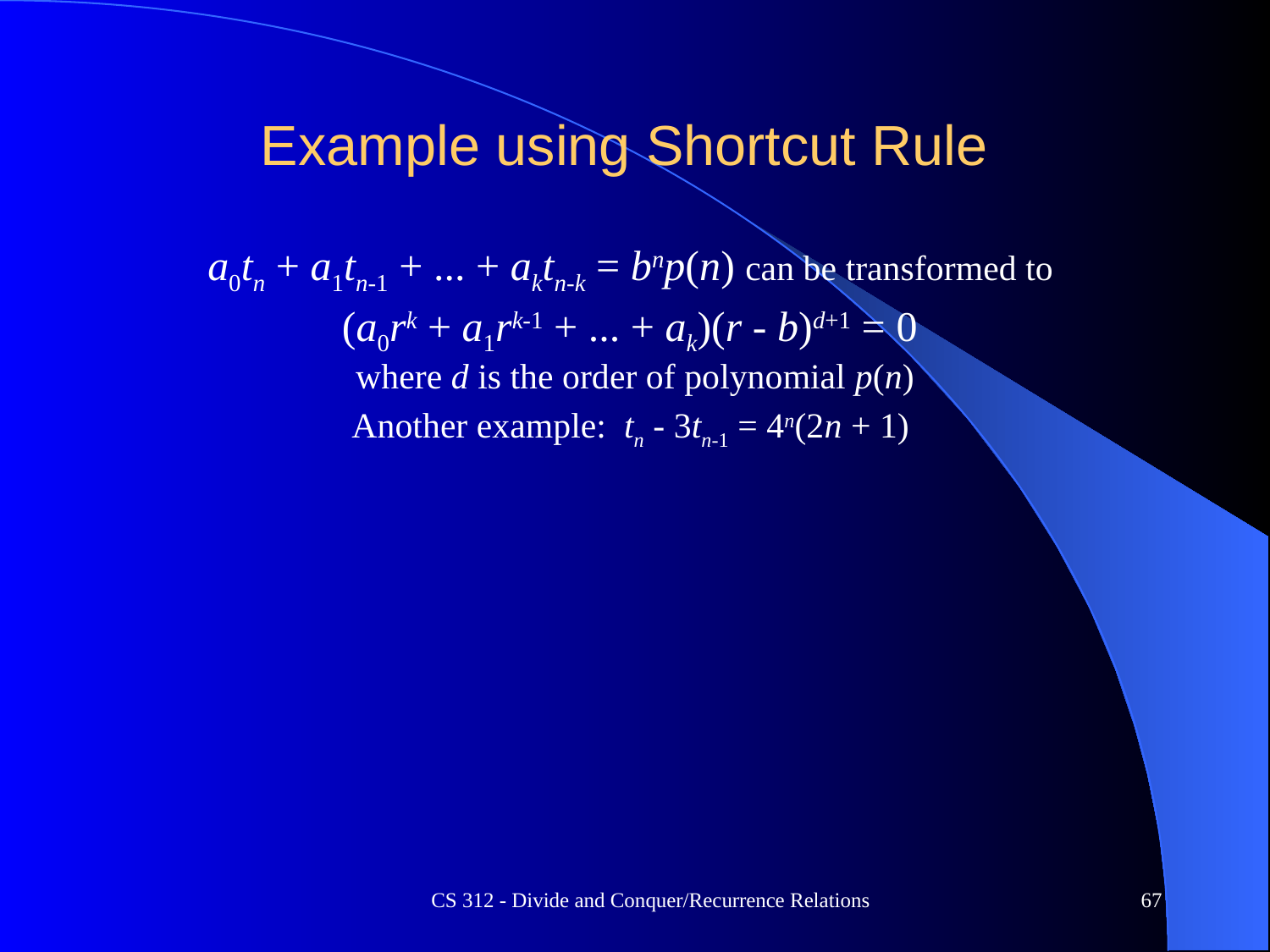

# Example using Shortcut Rule
a0tn + a1tn-1 + ... + aktn-k = bnp(n) can be transformed to
(a0rk + a1rk-1 + ... + ak)(r - b)d+1 = 0
where d is the order of polynomial p(n)
Another example:  tn - 3tn-1 = 4n(2n + 1)

CS 312 - Divide and Conquer/Recurrence Relations
67